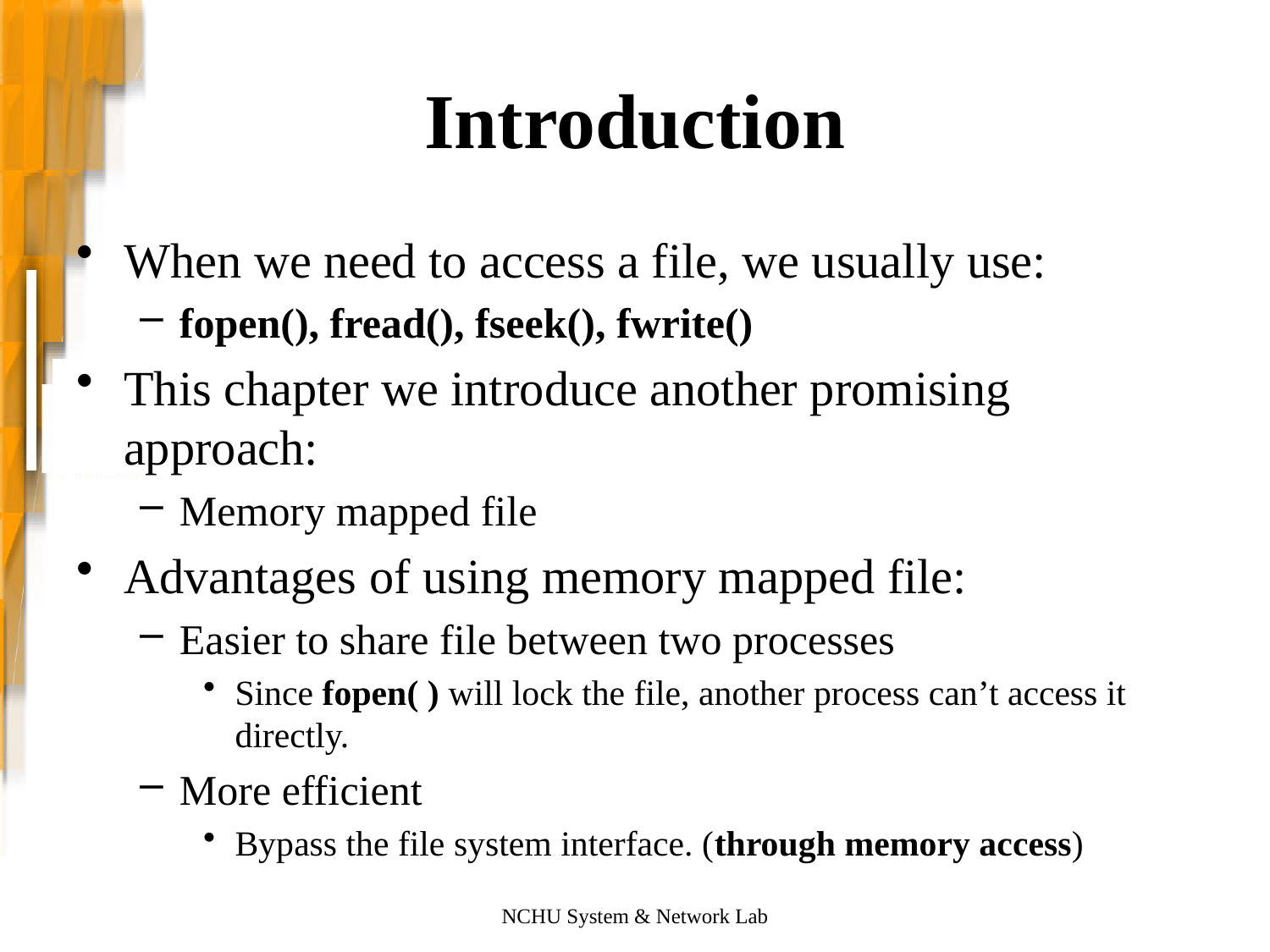

# Introduction
When we need to access a file, we usually use:
fopen(), fread(), fseek(), fwrite()
This chapter we introduce another promising approach:
Memory mapped file
Advantages of using memory mapped file:
Easier to share file between two processes
Since fopen( ) will lock the file, another process can’t access it directly.
More efficient
Bypass the file system interface. (through memory access)
NCHU System & Network Lab